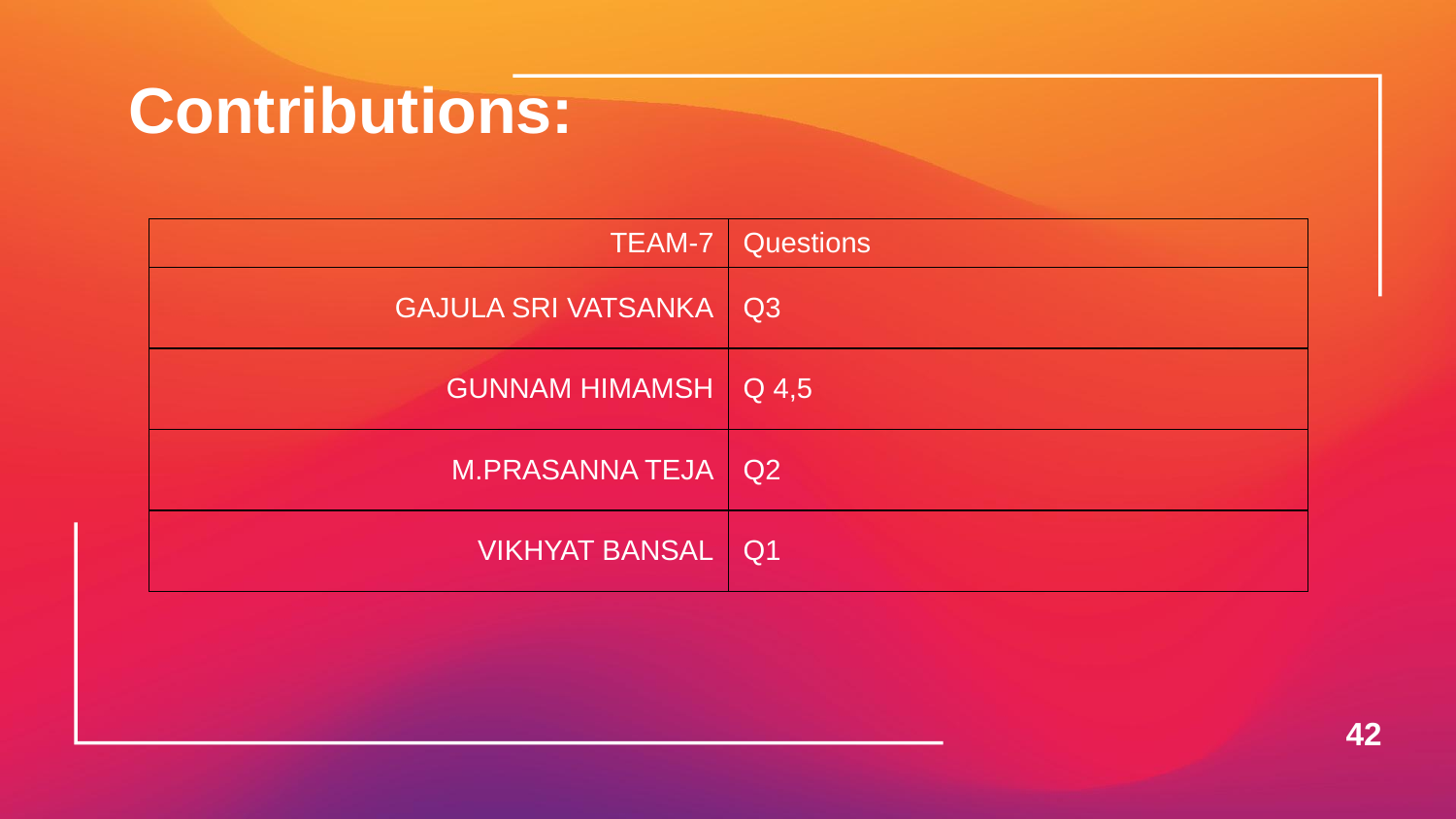

# Contributions:
| TEAM-7 | Questions |
| --- | --- |
| GAJULA SRI VATSANKA | Q3 |
| GUNNAM HIMAMSH | Q 4,5 |
| M.PRASANNA TEJA | Q2 |
| VIKHYAT BANSAL | Q1 |
42